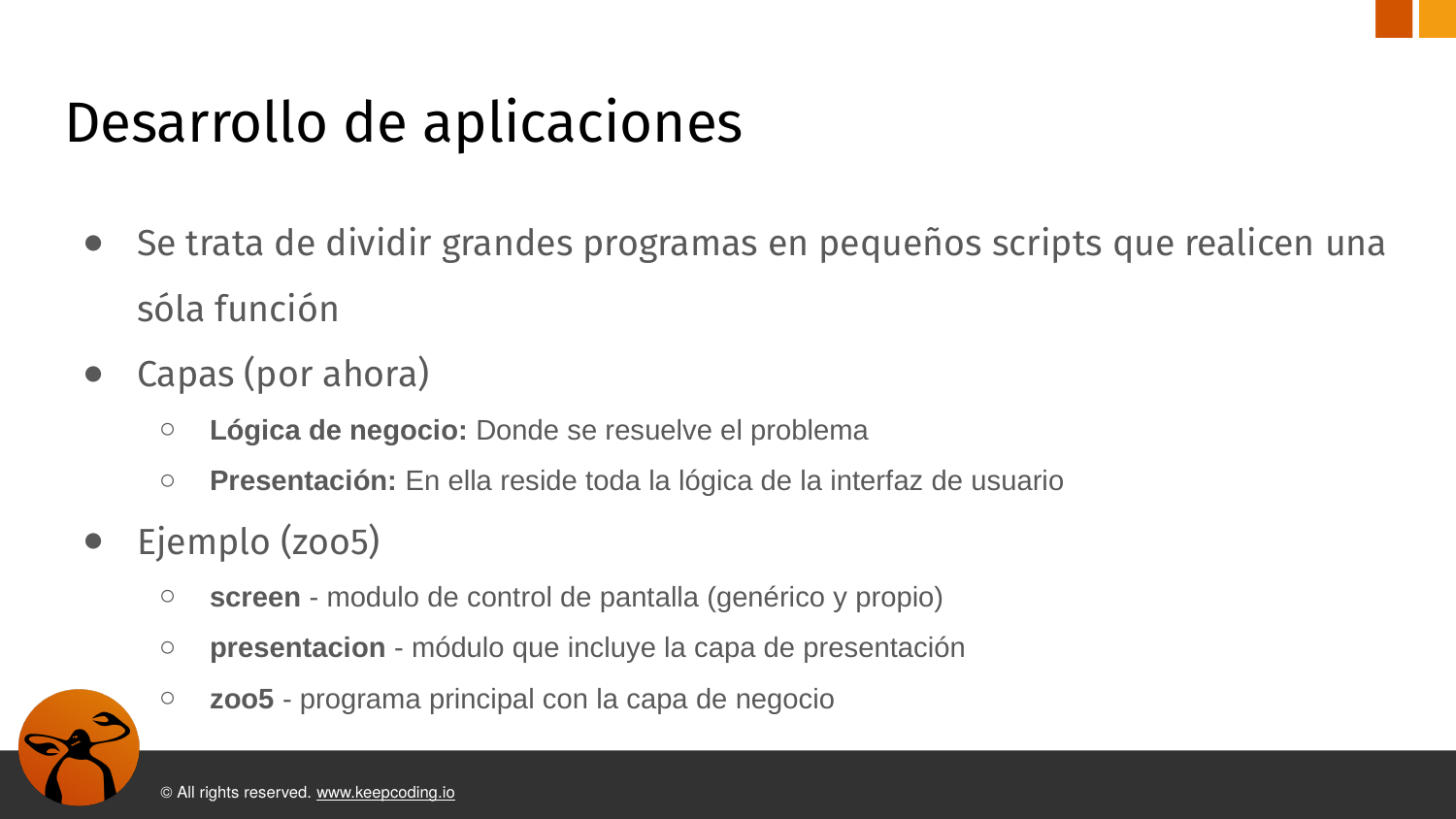

# Desarrollo de aplicaciones
Se trata de dividir grandes programas en pequeños scripts que realicen una sóla función
Capas (por ahora)
Lógica de negocio: Donde se resuelve el problema
Presentación: En ella reside toda la lógica de la interfaz de usuario
Ejemplo (zoo5)
screen - modulo de control de pantalla (genérico y propio)
presentacion - módulo que incluye la capa de presentación
zoo5 - programa principal con la capa de negocio